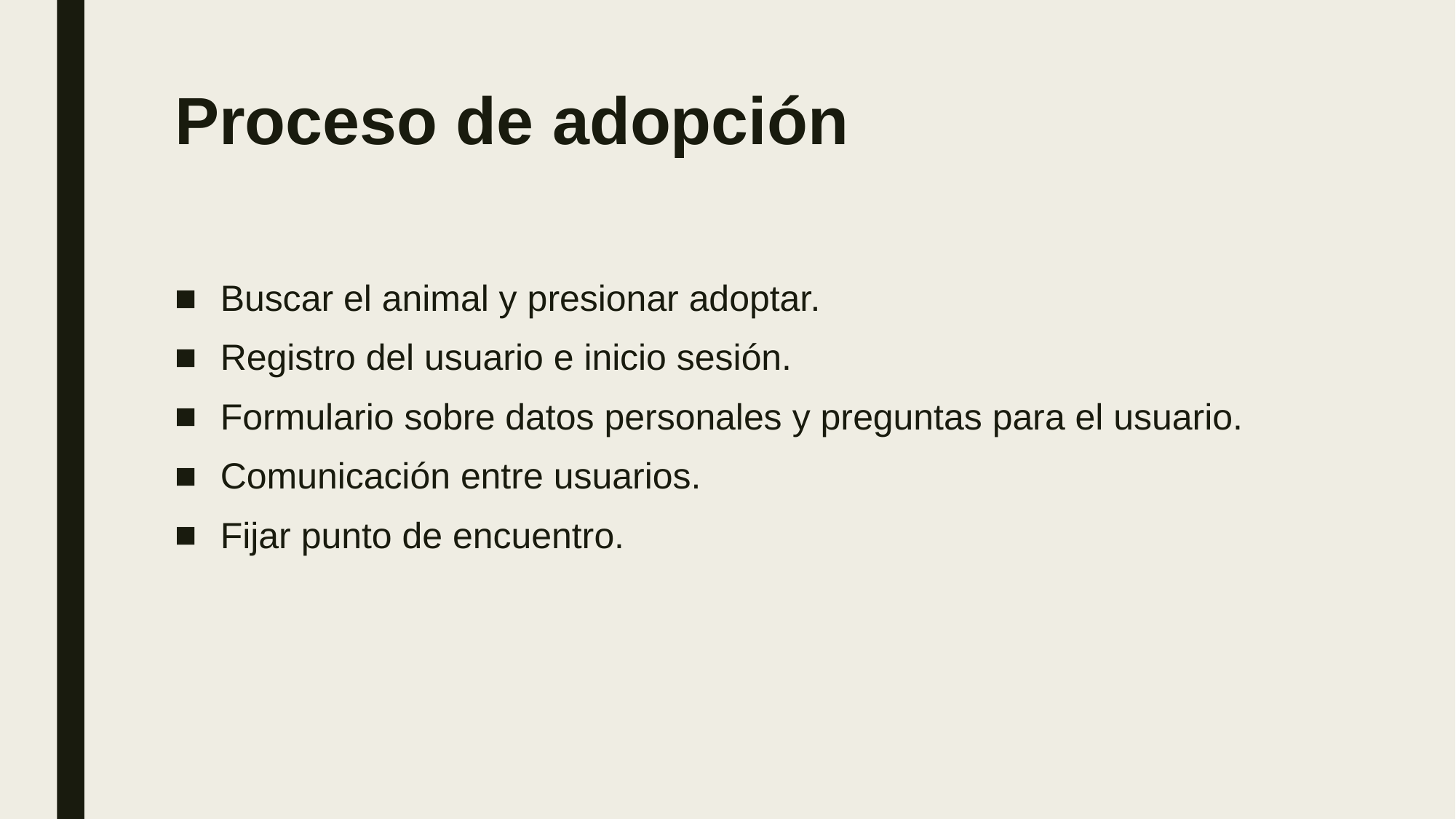

# Proceso de adopción
Buscar el animal y presionar adoptar.
Registro del usuario e inicio sesión.
Formulario sobre datos personales y preguntas para el usuario.
Comunicación entre usuarios.
Fijar punto de encuentro.